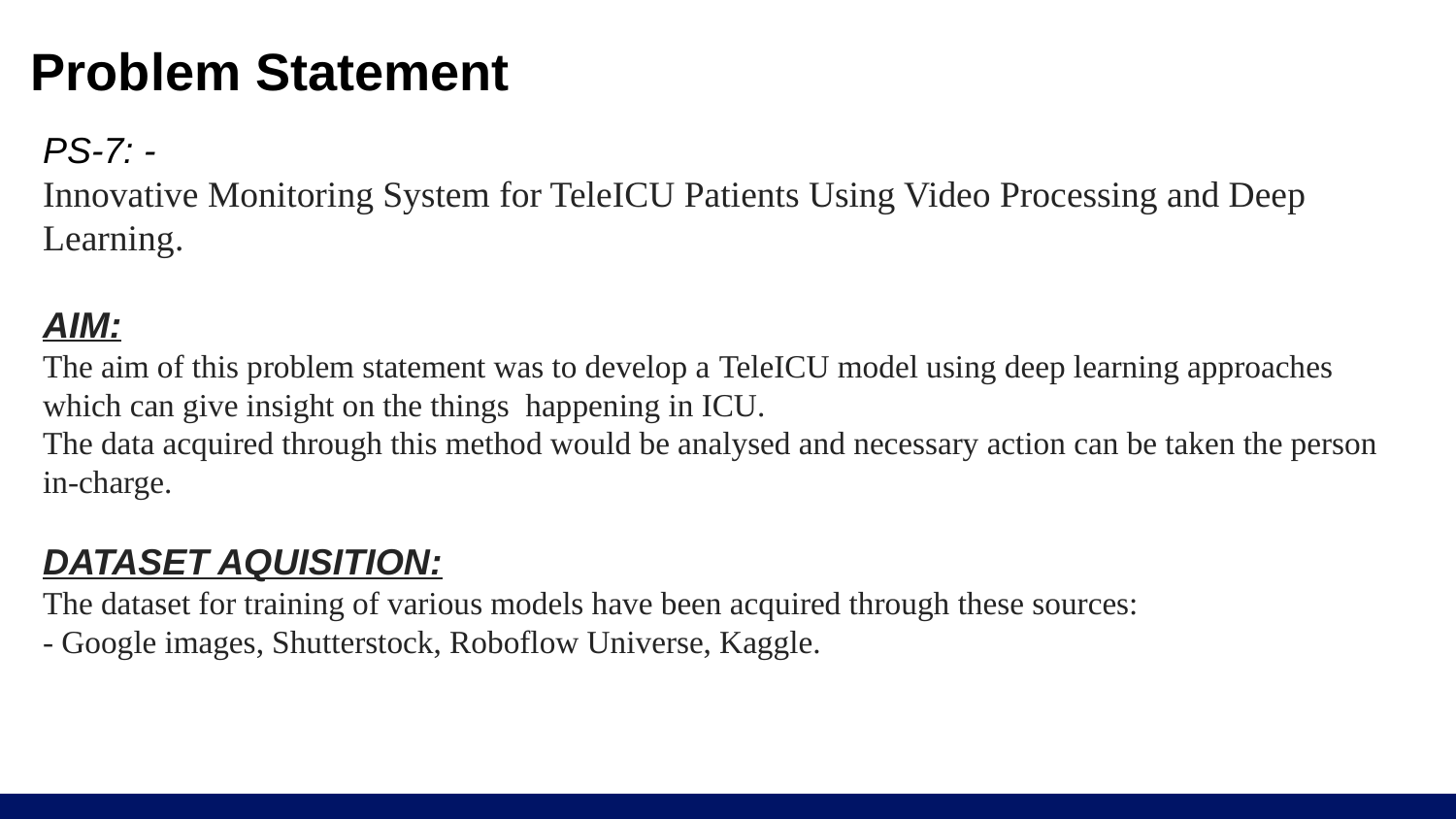

# Problem Statement
PS-7: -
Innovative Monitoring System for TeleICU Patients Using Video Processing and Deep Learning.

AIM:
The aim of this problem statement was to develop a TeleICU model using deep learning approaches which can give insight on the things  happening in ICU.
The data acquired through this method would be analysed and necessary action can be taken the person in-charge.

DATASET AQUISITION:
The dataset for training of various models have been acquired through these sources:
- Google images, Shutterstock, Roboflow Universe, Kaggle.